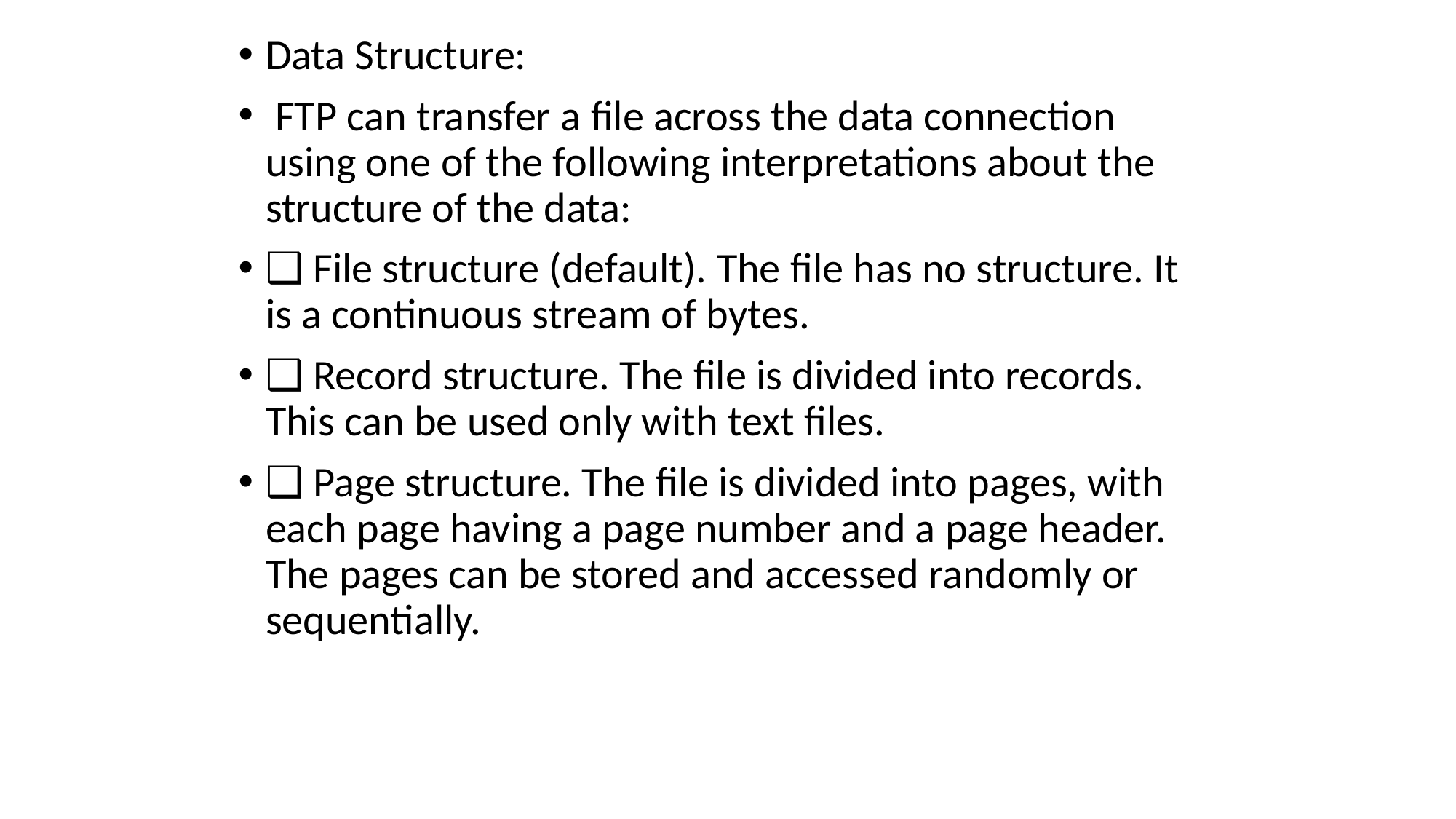

Data Structure:
 FTP can transfer a ﬁle across the data connection using one of the following interpretations about the structure of the data:
❑ File structure (default). The ﬁle has no structure. It is a continuous stream of bytes.
❑ Record structure. The ﬁle is divided into records. This can be used only with text ﬁles.
❑ Page structure. The ﬁle is divided into pages, with each page having a page number and a page header. The pages can be stored and accessed randomly or sequentially.